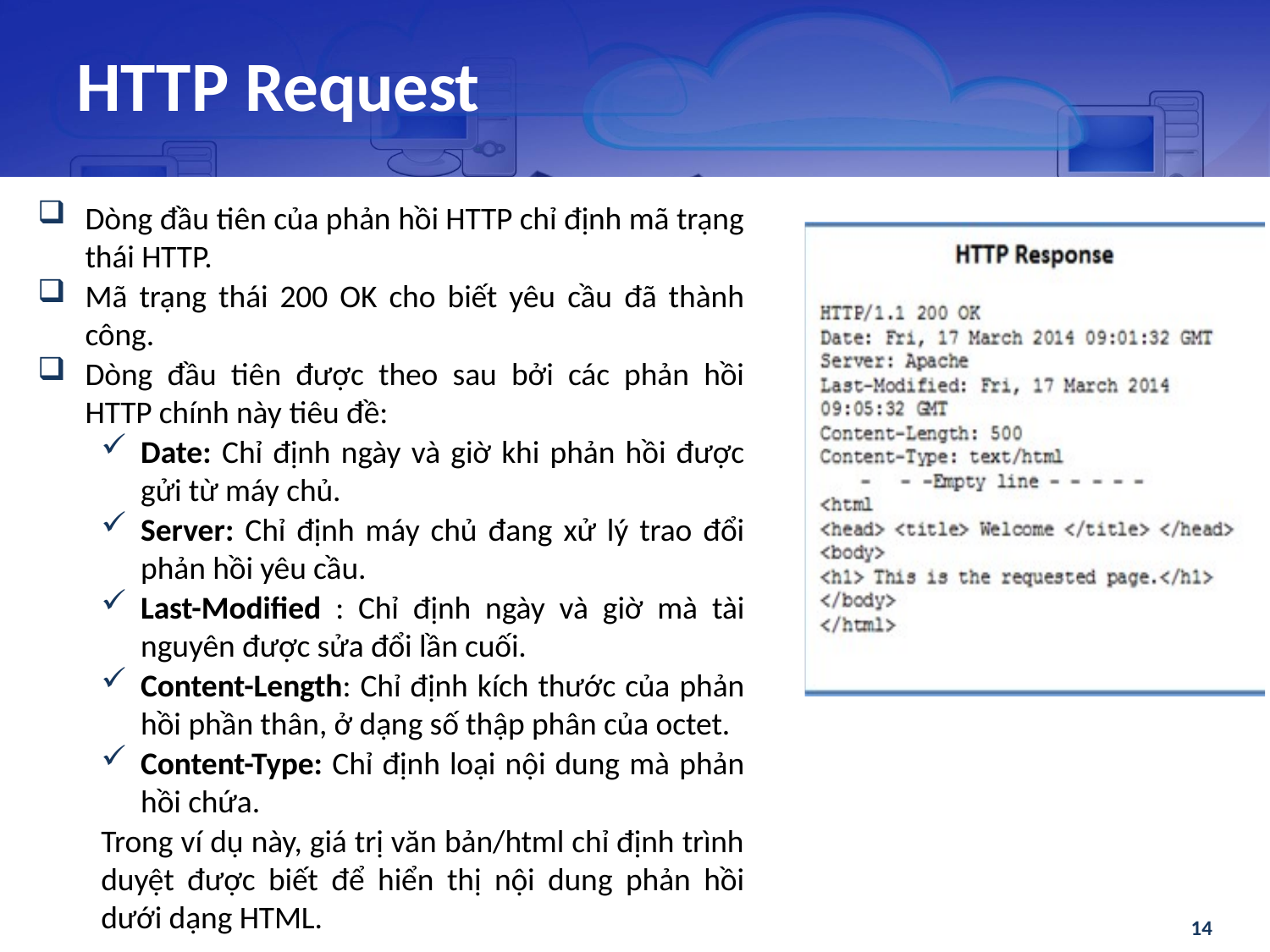

# HTTP Request
Dòng đầu tiên của phản hồi HTTP chỉ định mã trạng thái HTTP.
Mã trạng thái 200 OK cho biết yêu cầu đã thành công.
Dòng đầu tiên được theo sau bởi các phản hồi HTTP chính này tiêu đề:
Date: Chỉ định ngày và giờ khi phản hồi được gửi từ máy chủ.
Server: Chỉ định máy chủ đang xử lý trao đổi phản hồi yêu cầu.
Last-Modified : Chỉ định ngày và giờ mà tài nguyên được sửa đổi lần cuối.
Content-Length: Chỉ định kích thước của phản hồi phần thân, ở dạng số thập phân của octet.
Content-Type: Chỉ định loại nội dung mà phản hồi chứa.
Trong ví dụ này, giá trị văn bản/html chỉ định trình duyệt được biết để hiển thị nội dung phản hồi dưới dạng HTML.

14